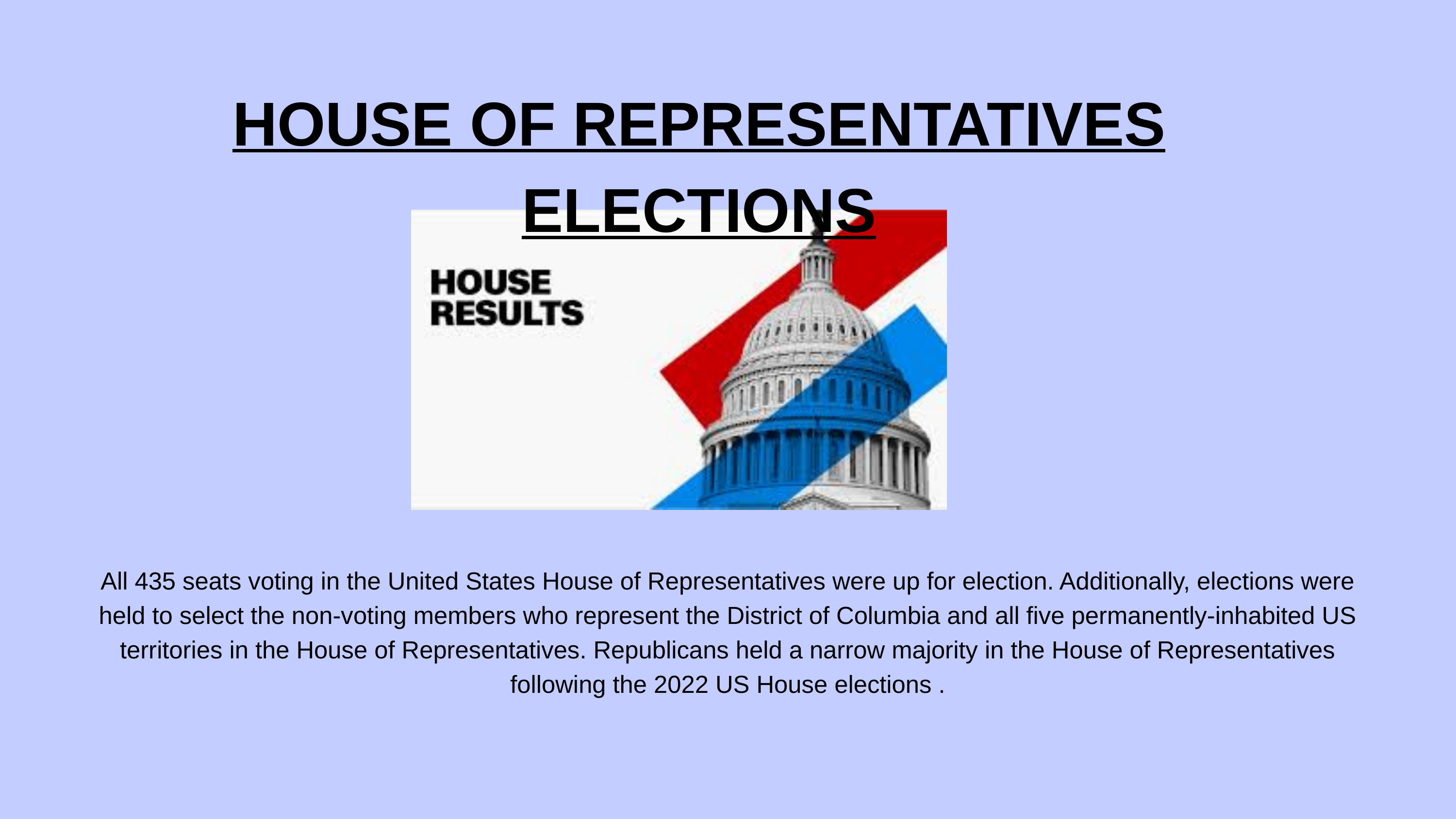

HOUSE OF REPRESENTATIVES ELECTIONS

All 435 seats voting in the United States House of Representatives were up for election. Additionally, elections were held to select the non-voting members who represent the District of Columbia and all five permanently-inhabited US territories in the House of Representatives. Republicans held a narrow majority in the House of Representatives following the 2022 US House elections .